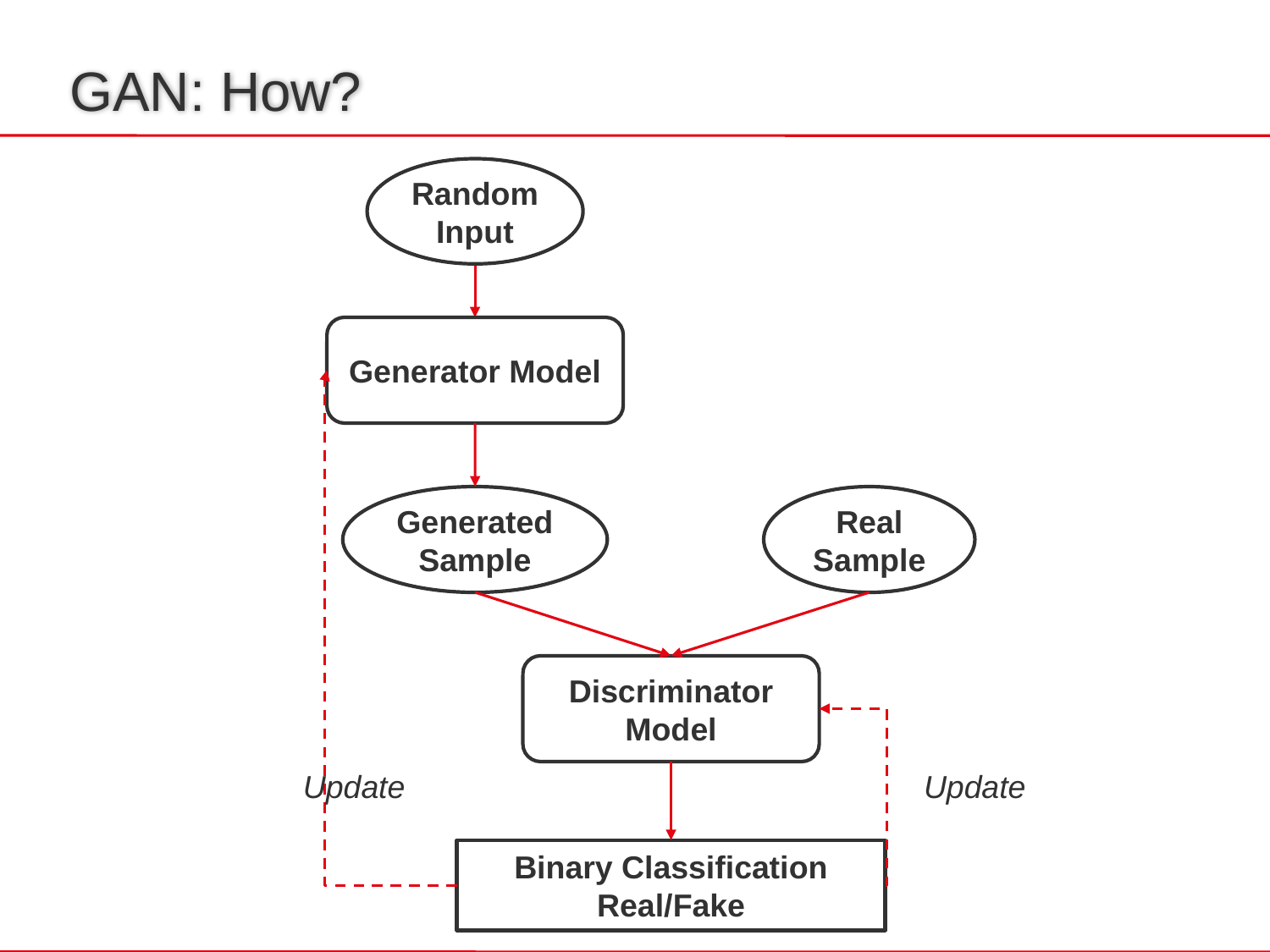

# GAN: How?
Random Input
Generator Model
Generated Sample
Real Sample
Discriminator Model
Update
Update
Binary Classification Real/Fake